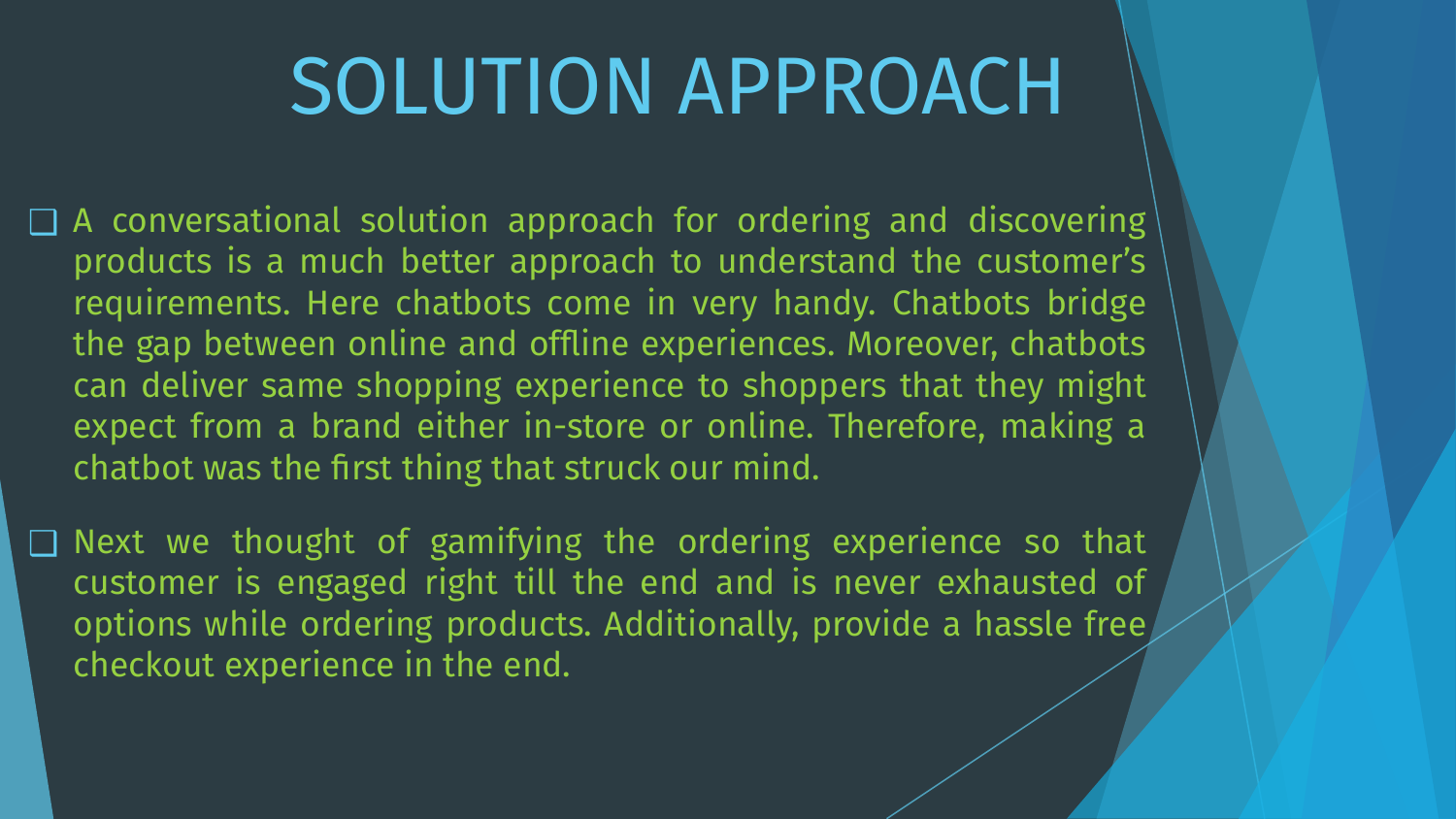

# SOLUTION APPROACH
A conversational solution approach for ordering and discovering products is a much better approach to understand the customer’s requirements. Here chatbots come in very handy. Chatbots bridge the gap between online and offline experiences. Moreover, chatbots can deliver same shopping experience to shoppers that they might expect from a brand either in-store or online. Therefore, making a chatbot was the first thing that struck our mind.
Next we thought of gamifying the ordering experience so that customer is engaged right till the end and is never exhausted of options while ordering products. Additionally, provide a hassle free checkout experience in the end.